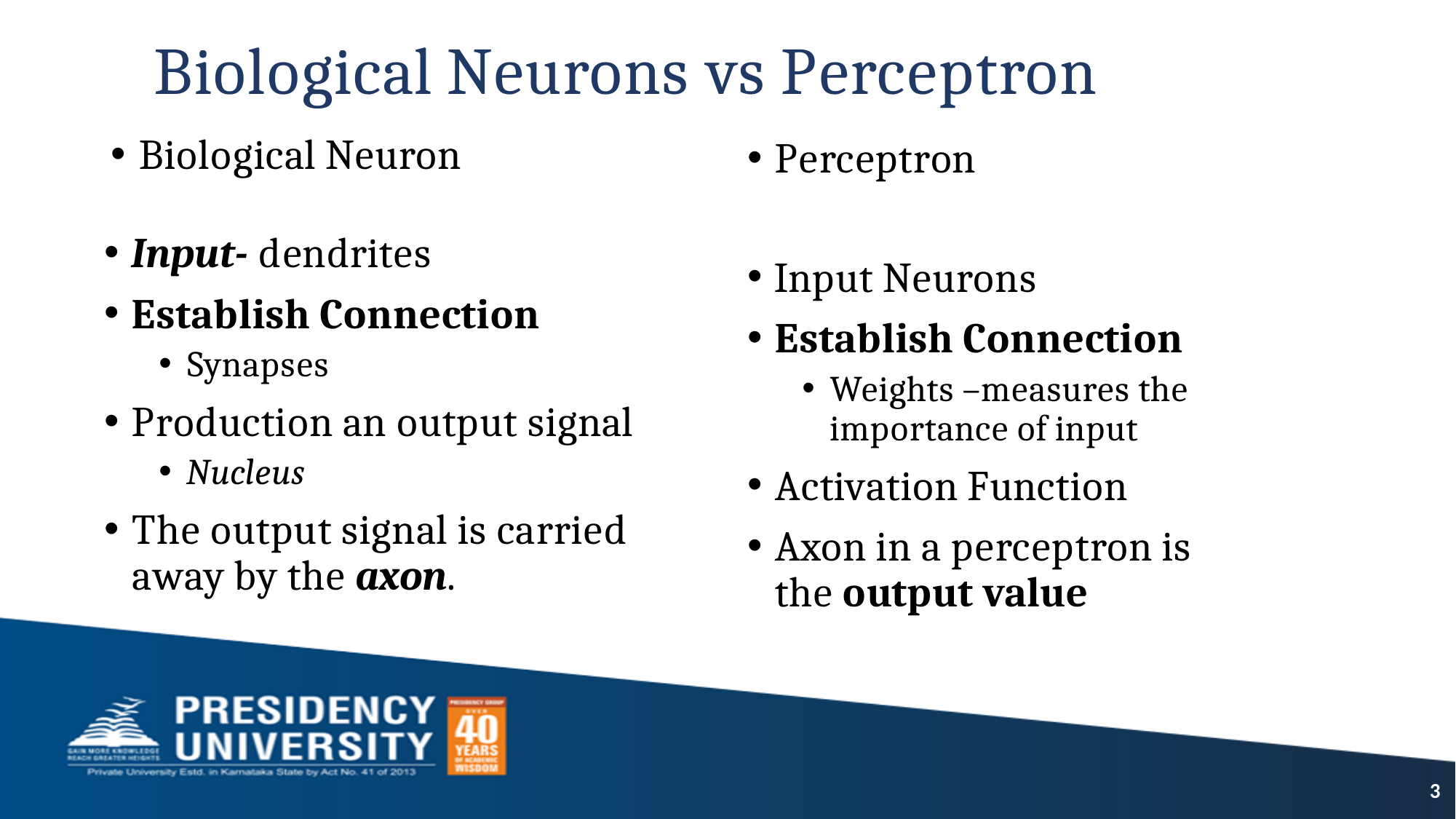

Biological Neurons vs Perceptron
Biological Neuron
Perceptron
Input- dendrites
Establish Connection
Synapses
Production an output signal
Nucleus
The output signal is carried away by the axon.
Input Neurons
Establish Connection
Weights –measures the importance of input
Activation Function
Axon in a perceptron is the output value
3